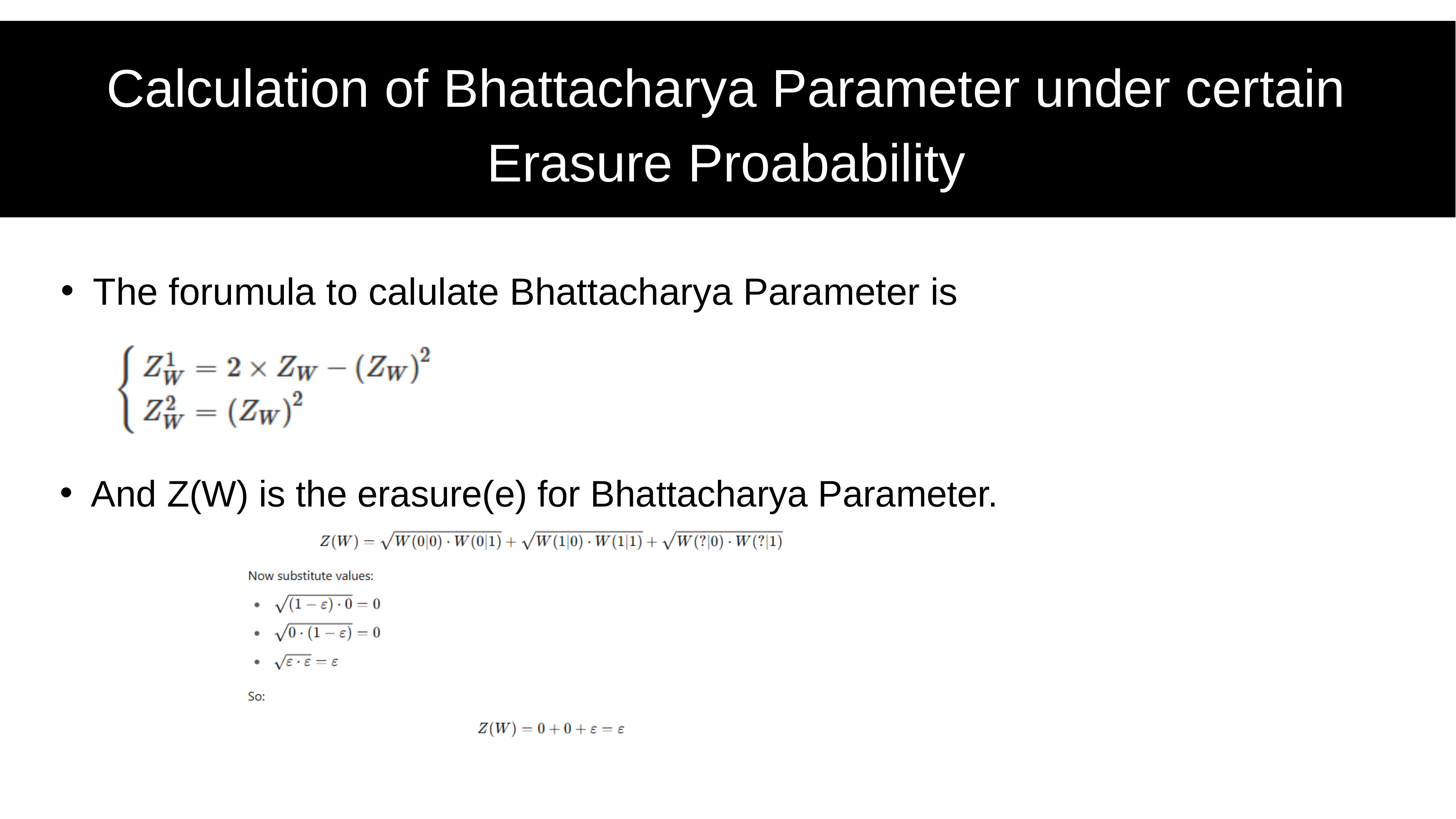

Calculation of Bhattacharya Parameter under certain Erasure Proabability

The forumula to calulate Bhattacharya Parameter is

And Z(W) is the erasure(e) for Bhattacharya Parameter.